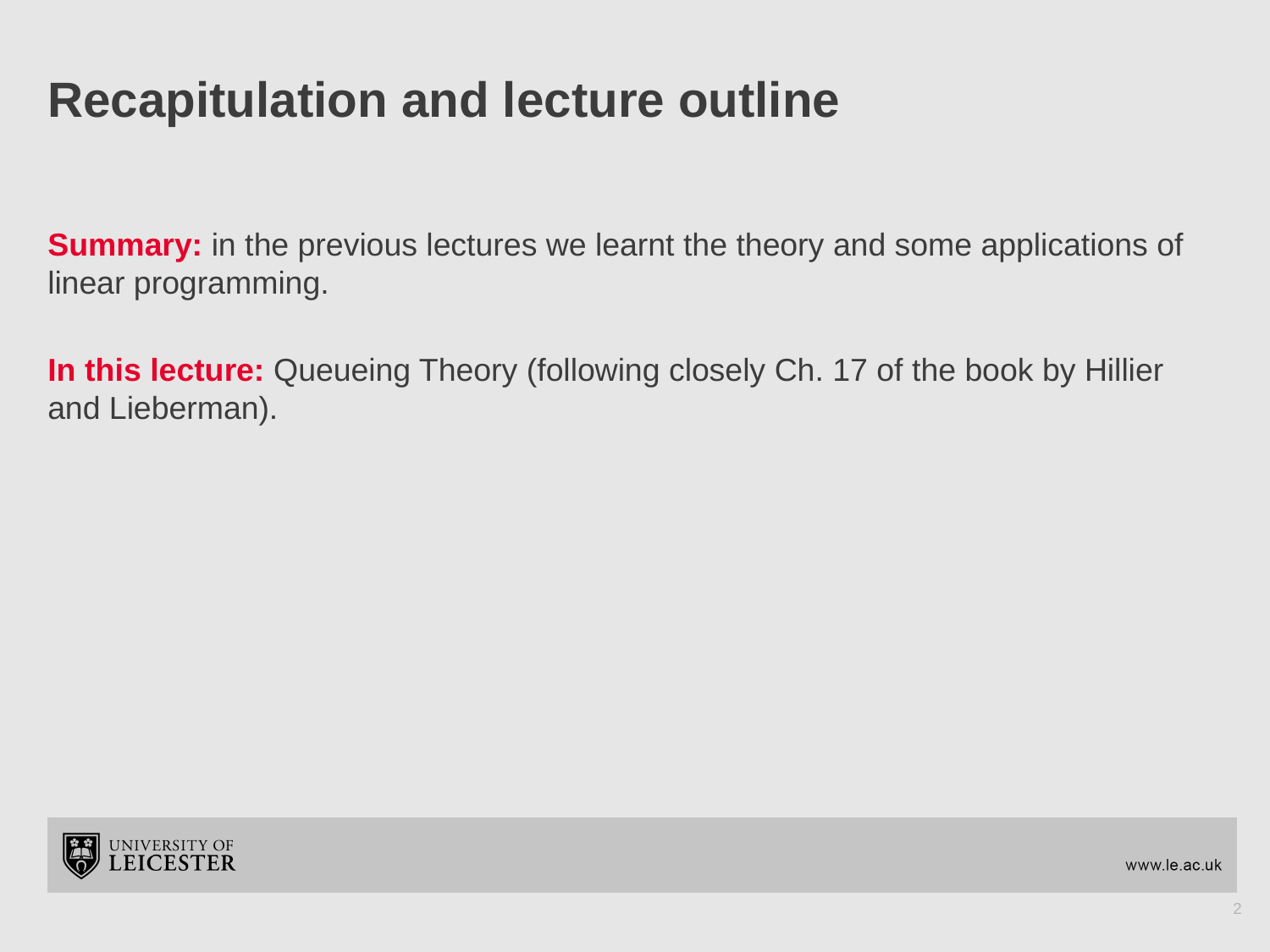

# Recapitulation and lecture outline

Summary: in the previous lectures we learnt the theory and some applications of linear programming.
In this lecture: Queueing Theory (following closely Ch. 17 of the book by Hillier and Lieberman).
2